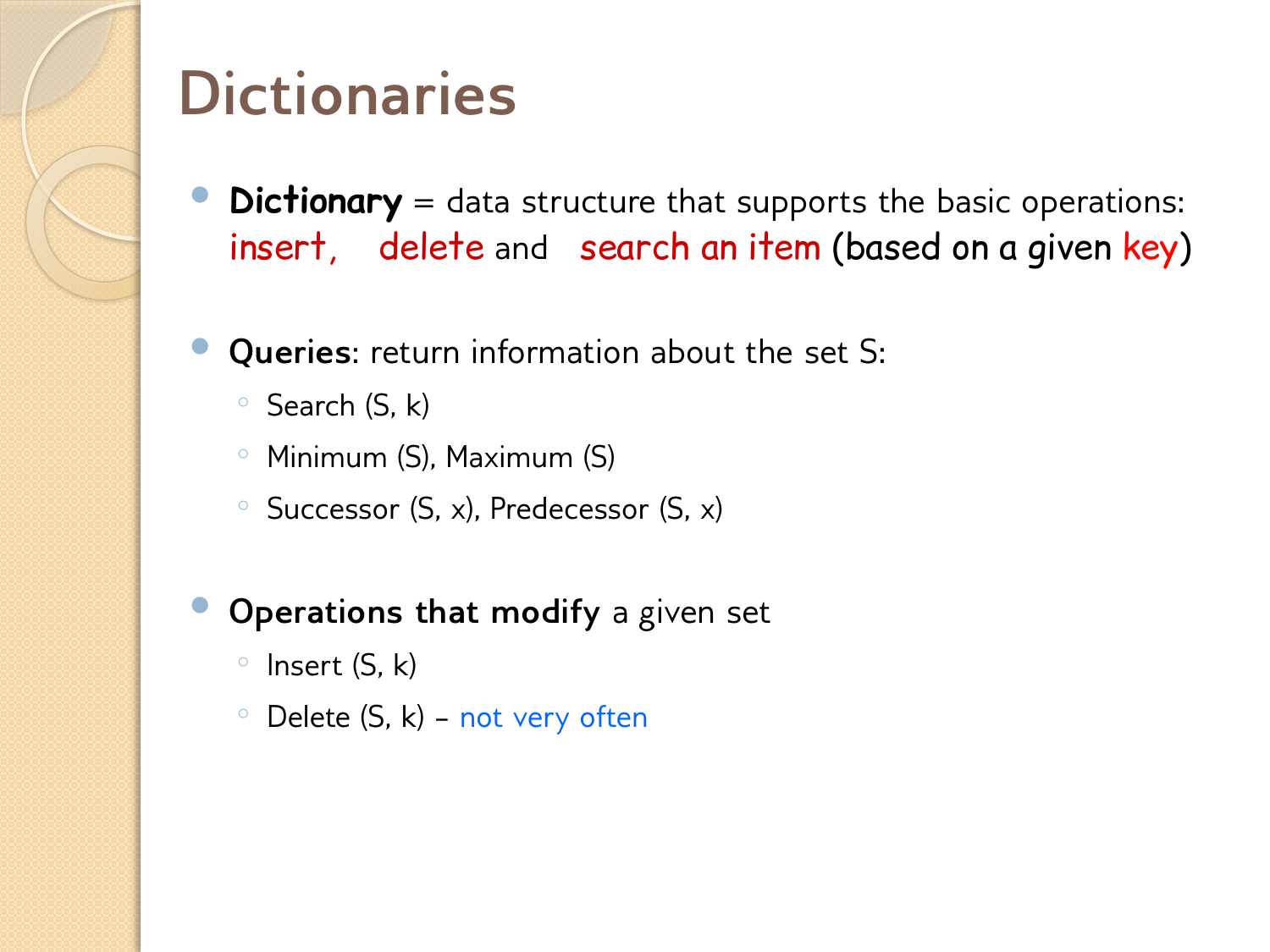

# Dictionaries
Dictionary = data structure that supports the basic operations: insert,    delete and   search an item (based on a given key)

Queries: return information about the set S:
Search (S, k)
Minimum (S), Maximum (S)
Successor (S, x), Predecessor (S, x)

Operations that modify a given set
Insert (S, k)
Delete (S, k) – not very often